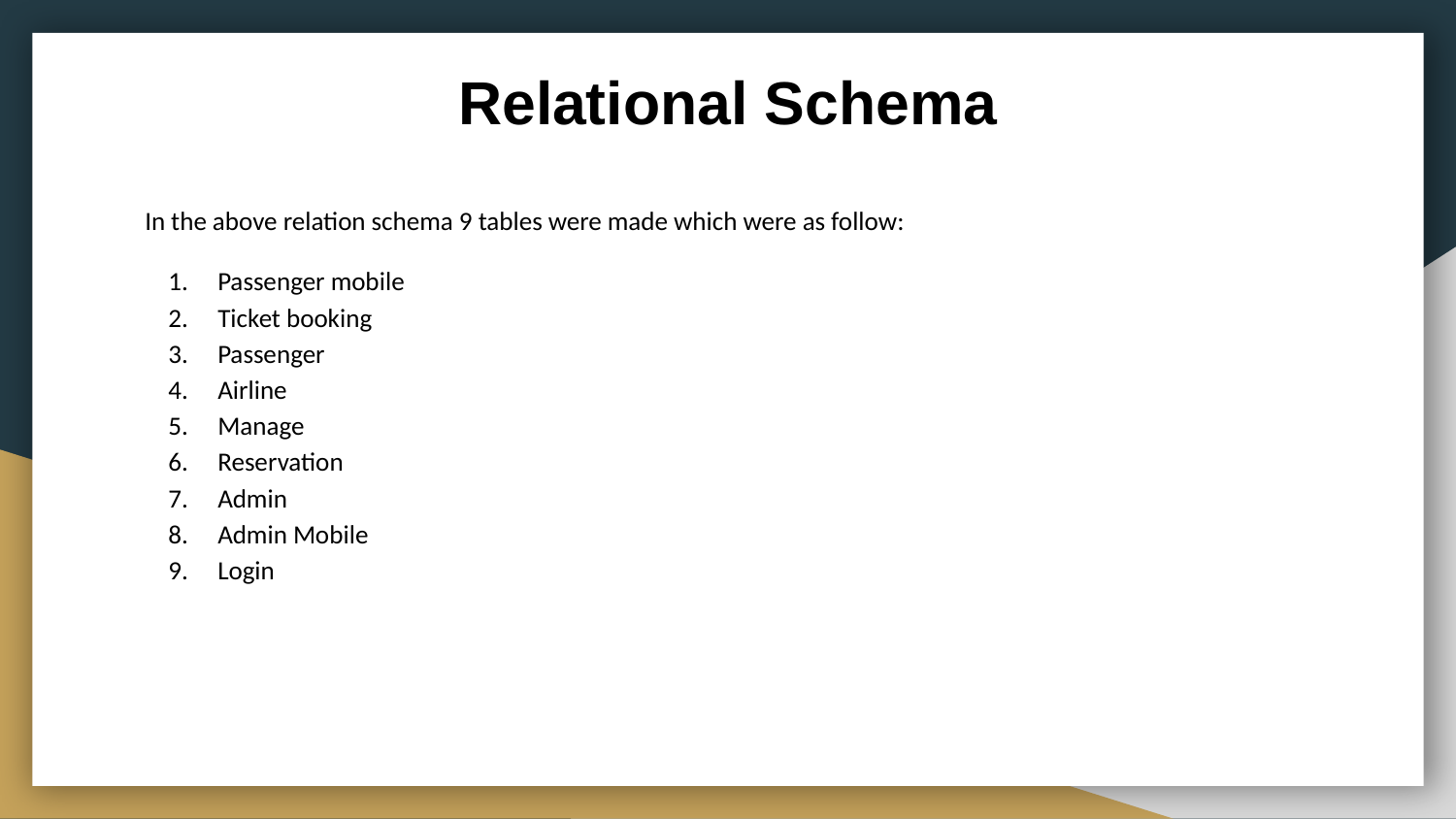

# Relational Schema
In the above relation schema 9 tables were made which were as follow:
Passenger mobile
Ticket booking
Passenger
Airline
Manage
Reservation
Admin
Admin Mobile
Login